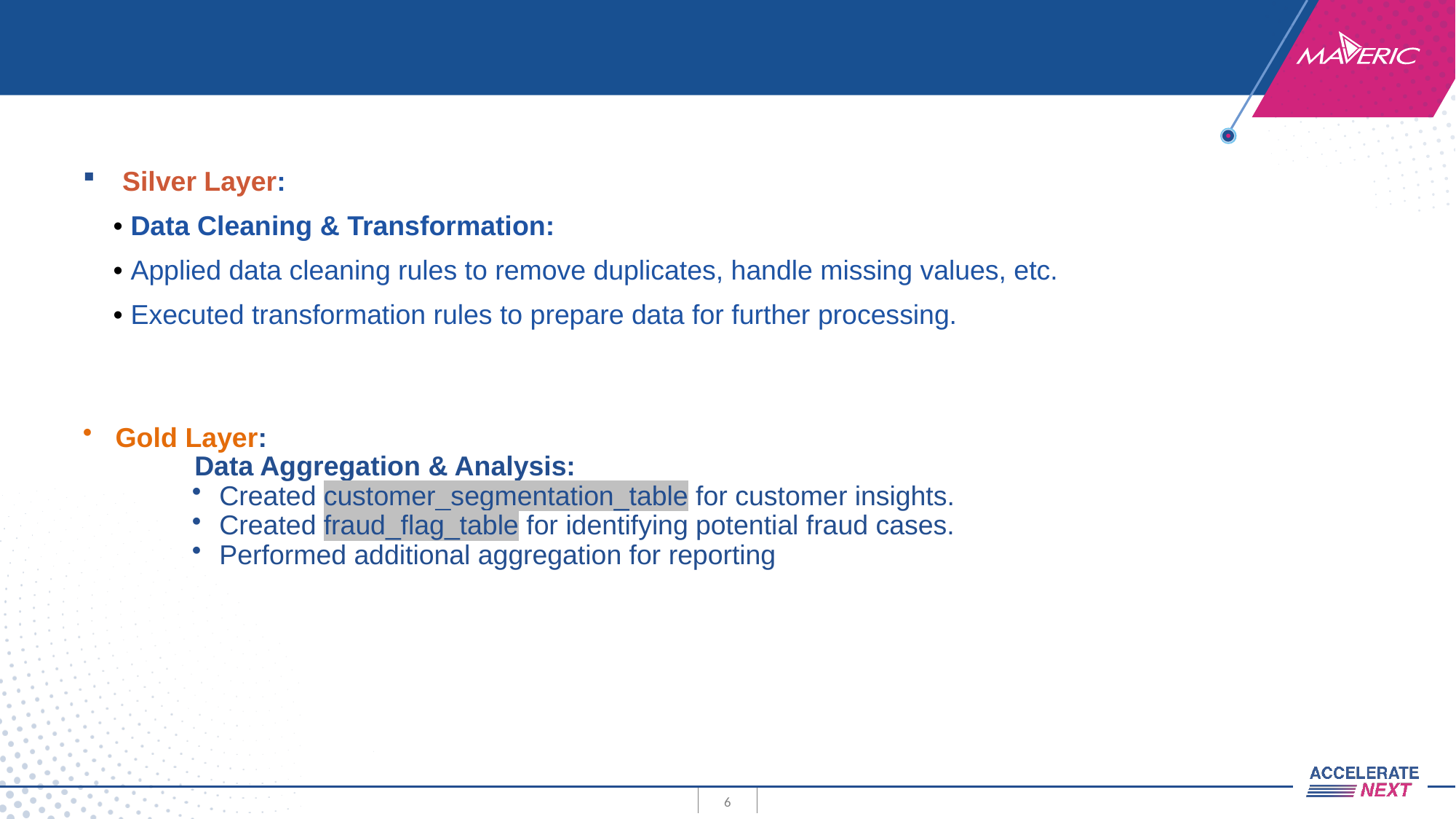

#
 Silver Layer:
    • Data Cleaning & Transformation:
    • Applied data cleaning rules to remove duplicates, handle missing values, etc.
    • Executed transformation rules to prepare data for further processing.

   Gold Layer:
         Data Aggregation & Analysis:
Created customer_segmentation_table for customer insights.
Created fraud_flag_table for identifying potential fraud cases.
Performed additional aggregation for reporting

6